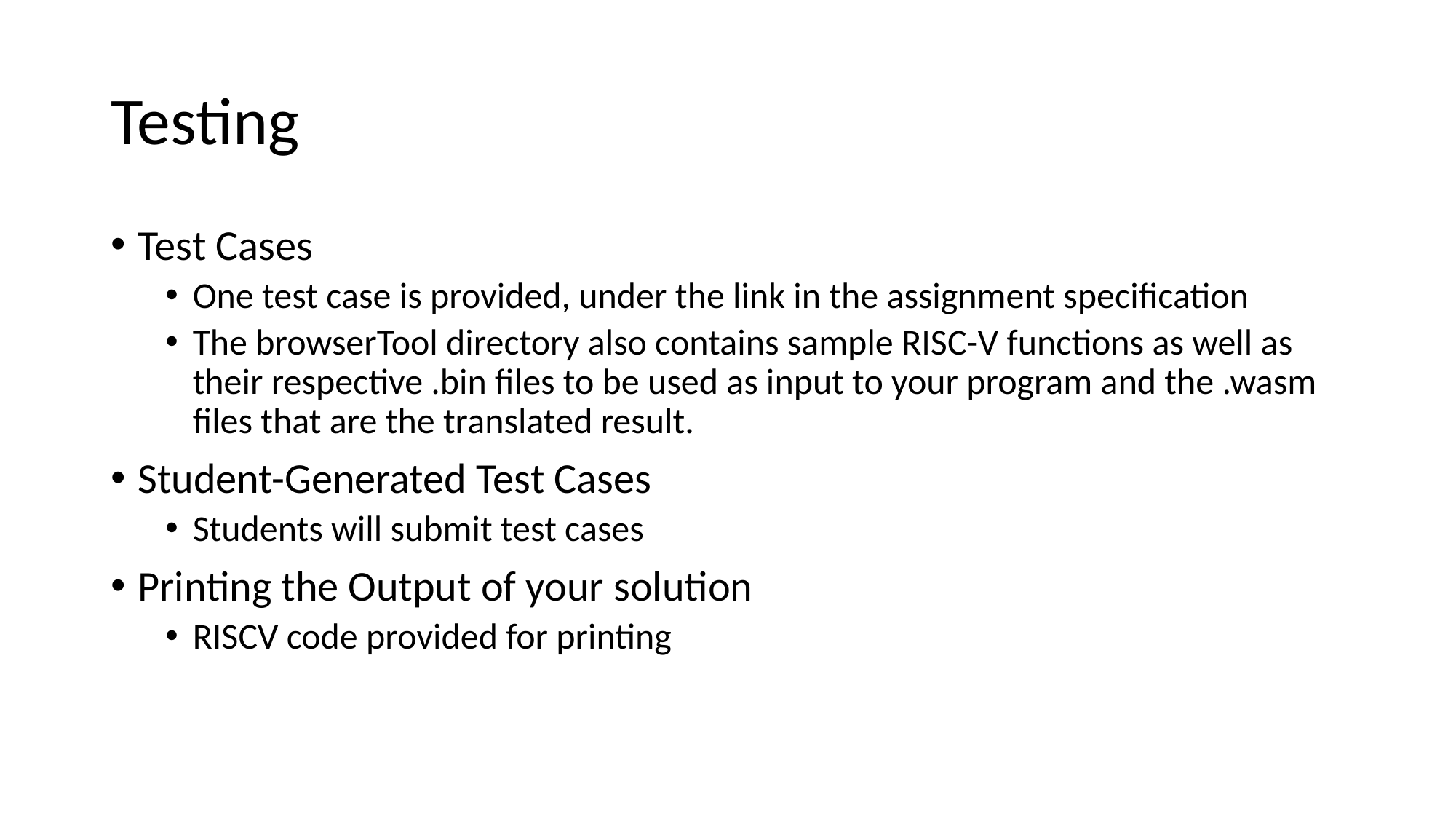

Testing
Test Cases
One test case is provided, under the link in the assignment specification
The browserTool directory also contains sample RISC-V functions as well as their respective .bin files to be used as input to your program and the .wasm files that are the translated result.
Student-Generated Test Cases
Students will submit test cases
Printing the Output of your solution
RISCV code provided for printing